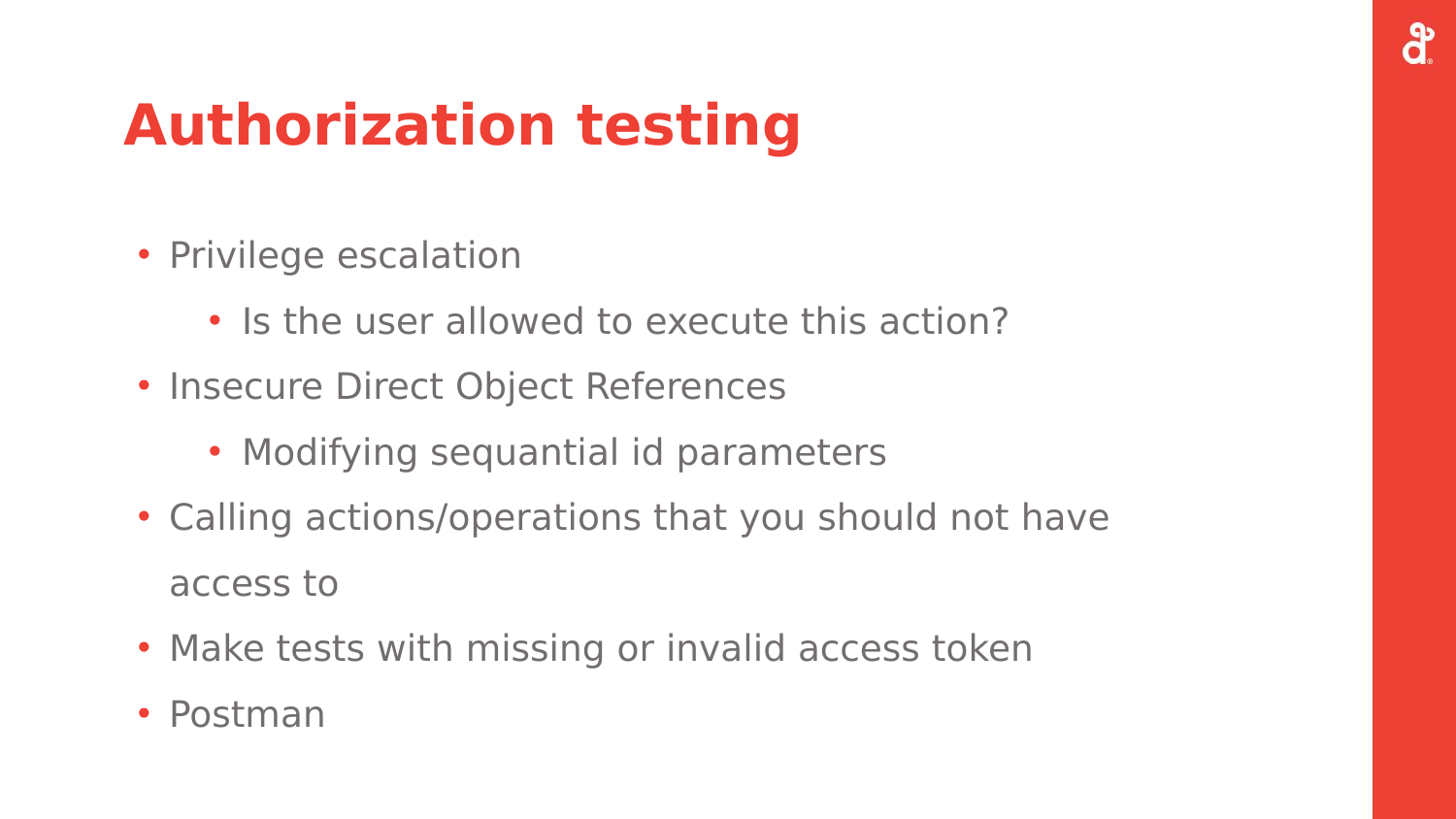

# Authorization testing
Privilege escalation
Is the user allowed to execute this action?
Insecure Direct Object References
Modifying sequantial id parameters
Calling actions/operations that you should not have access to
Make tests with missing or invalid access token
Postman